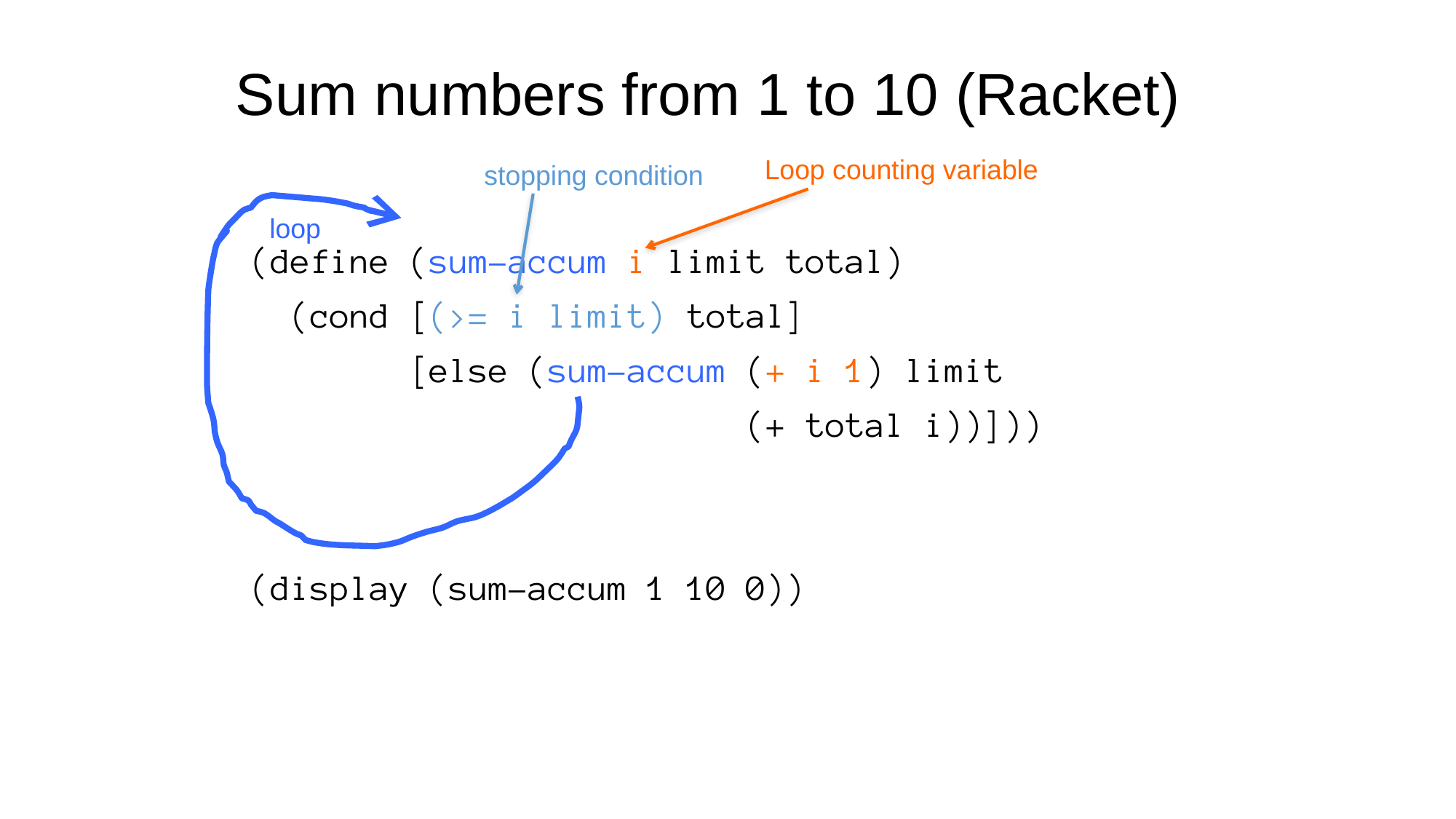

# Sum numbers from 1 to 10 (Racket)
Loop counting variable
stopping condition

loop
(define (sum-accum i limit total)
  (cond [(>= i limit) total]
        [else (sum-accum (+ i 1) limit
                         (+ total i))]))

(display (sum-accum 1 10 0))